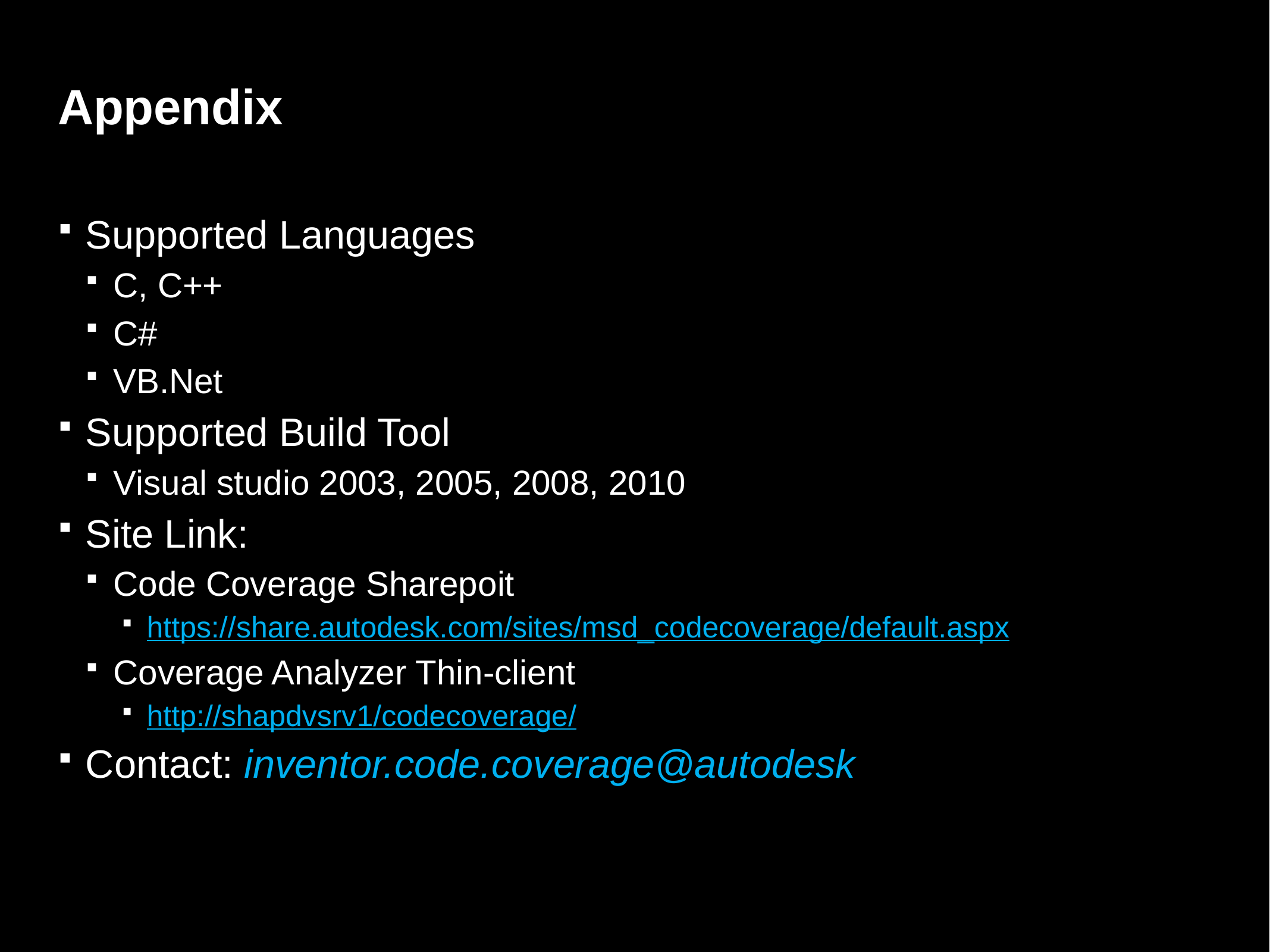

# Appendix
Supported Languages
C, C++
C#
VB.Net
Supported Build Tool
Visual studio 2003, 2005, 2008, 2010
Site Link:
Code Coverage Sharepoit
https://share.autodesk.com/sites/msd_codecoverage/default.aspx
Coverage Analyzer Thin-client
http://shapdvsrv1/codecoverage/
Contact: inventor.code.coverage@autodesk